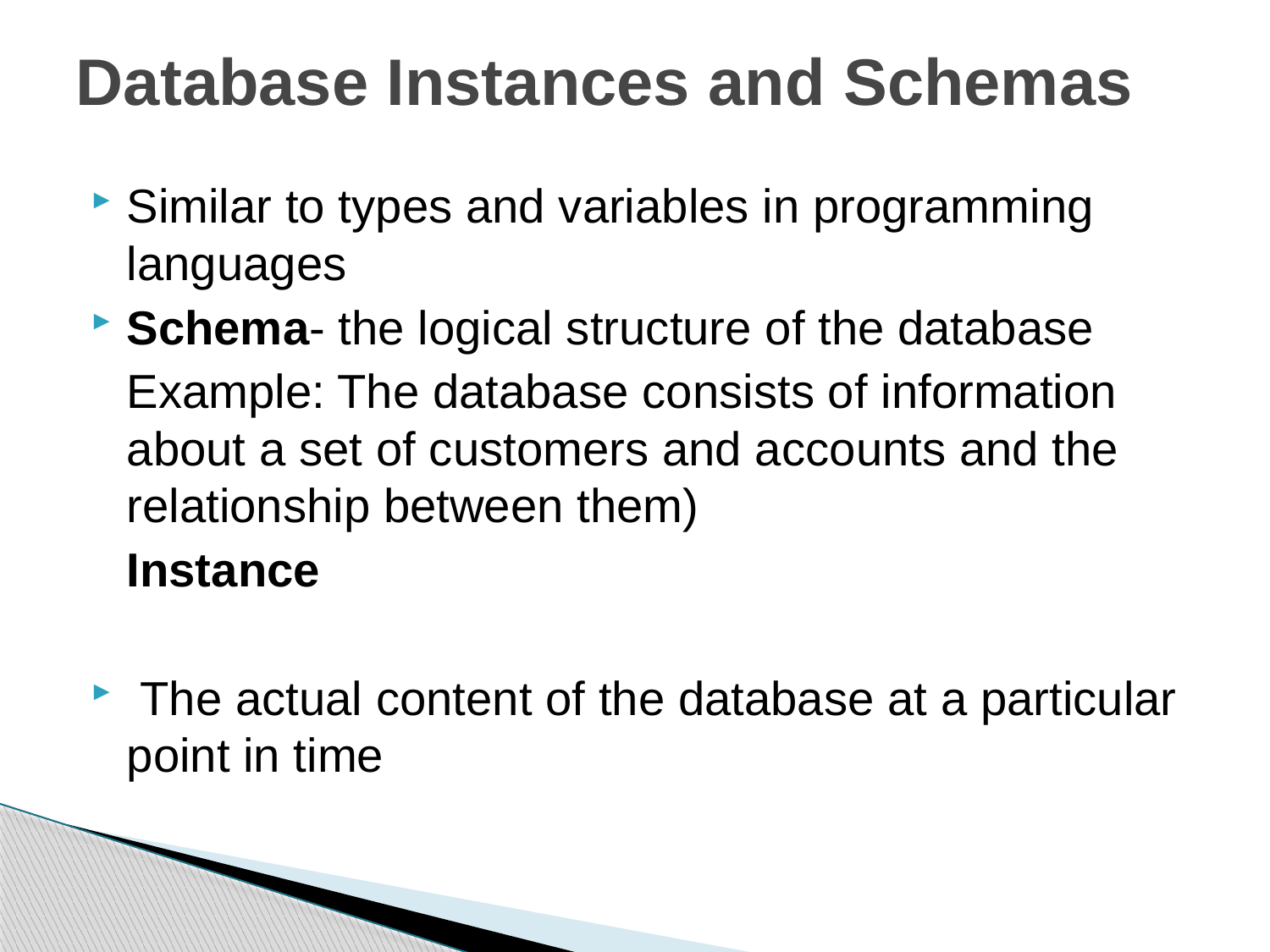

# Database Instances and Schemas
Similar to types and variables in programming languages
Schema- the logical structure of the database
	Example: The database consists of information about a set of customers and accounts and the relationship between them)
	Instance

 The actual content of the database at a particular point in time